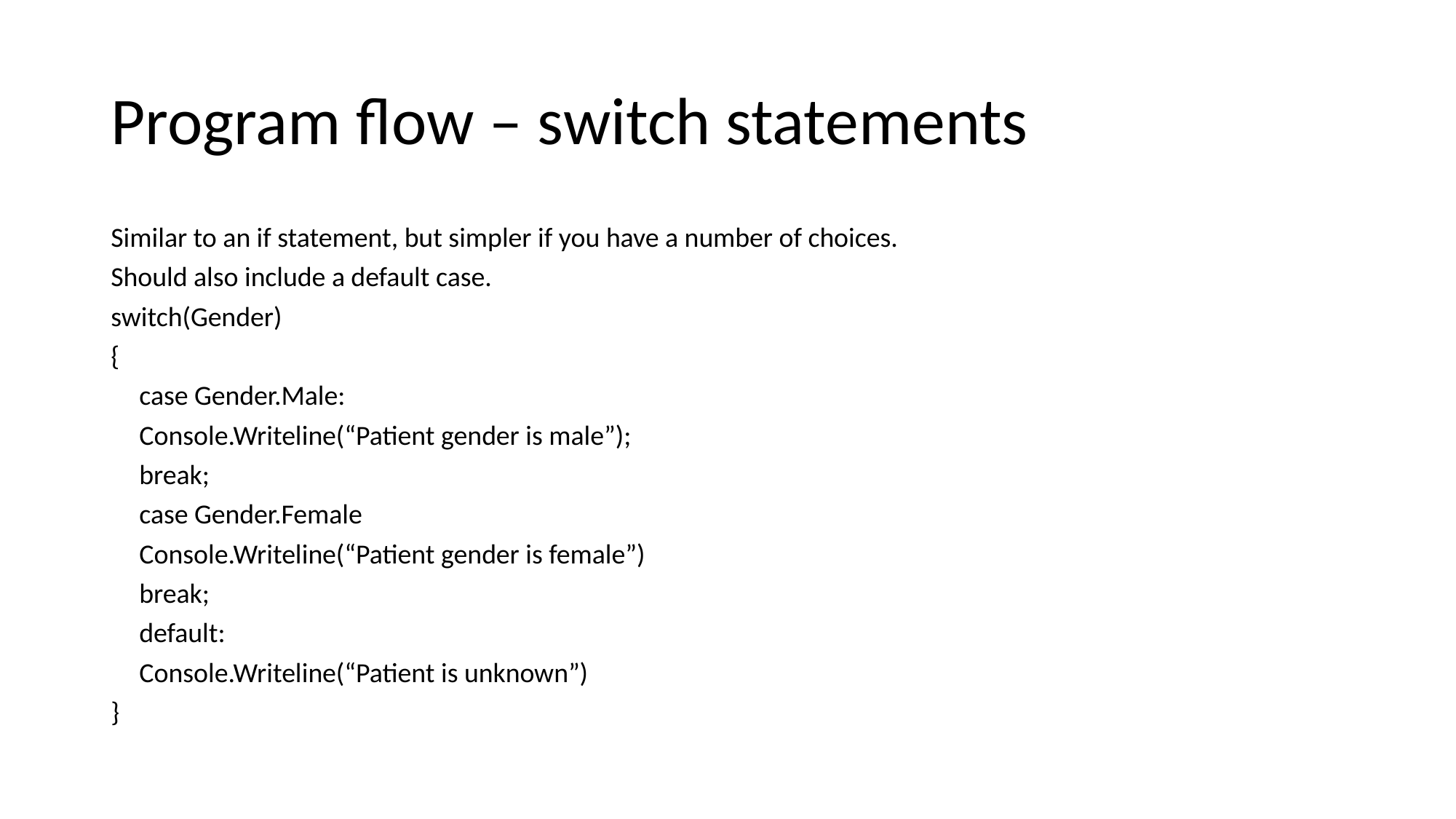

# Program flow – switch statements
Similar to an if statement, but simpler if you have a number of choices.
Should also include a default case.
switch(Gender)
{
	case Gender.Male:
		Console.Writeline(“Patient gender is male”);
		break;
	case Gender.Female
		Console.Writeline(“Patient gender is female”)
		break;
	default:
		Console.Writeline(“Patient is unknown”)
}